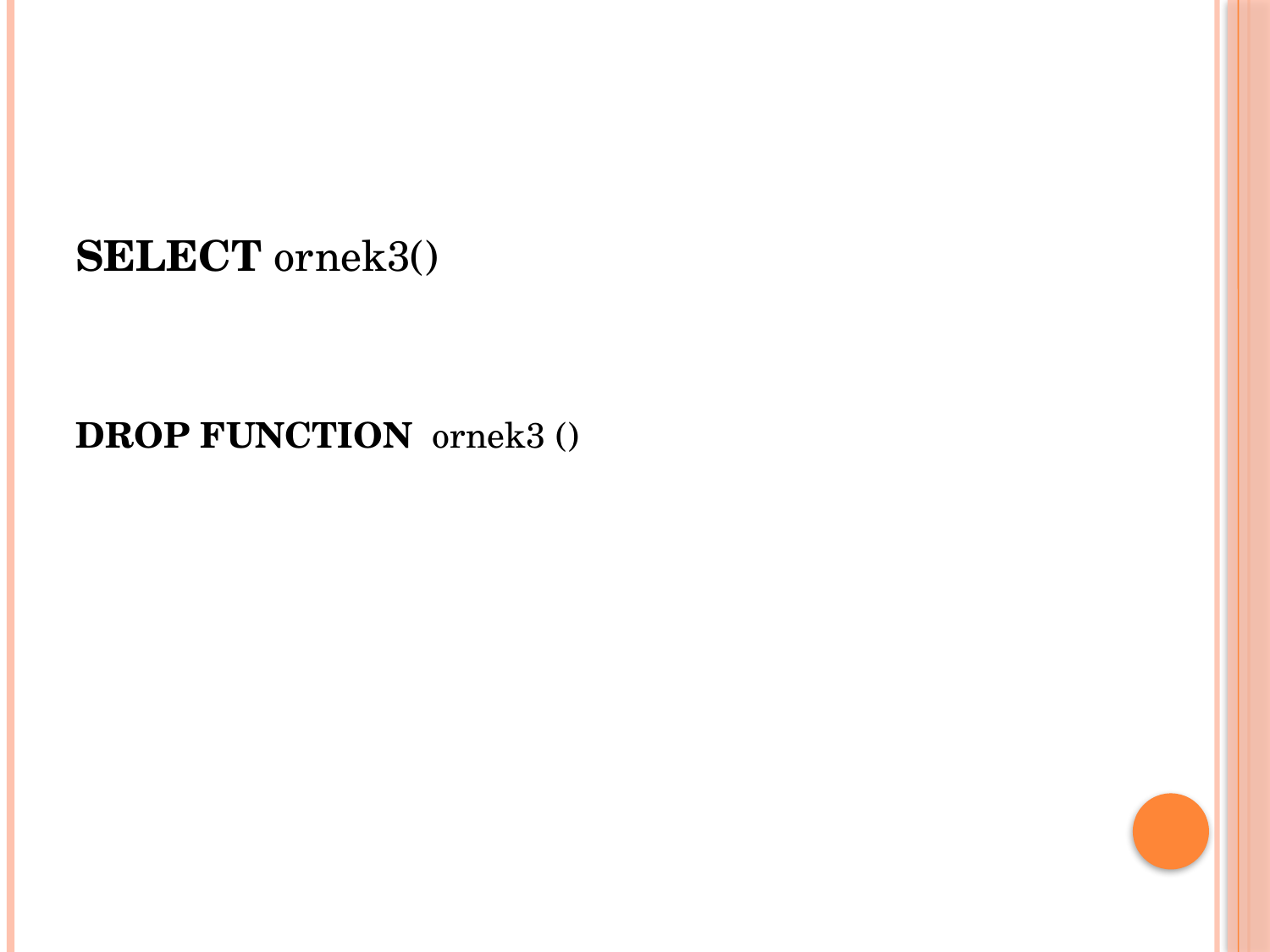

#
SELECT ornek3()

DROP FUNCTION  ornek3 ()